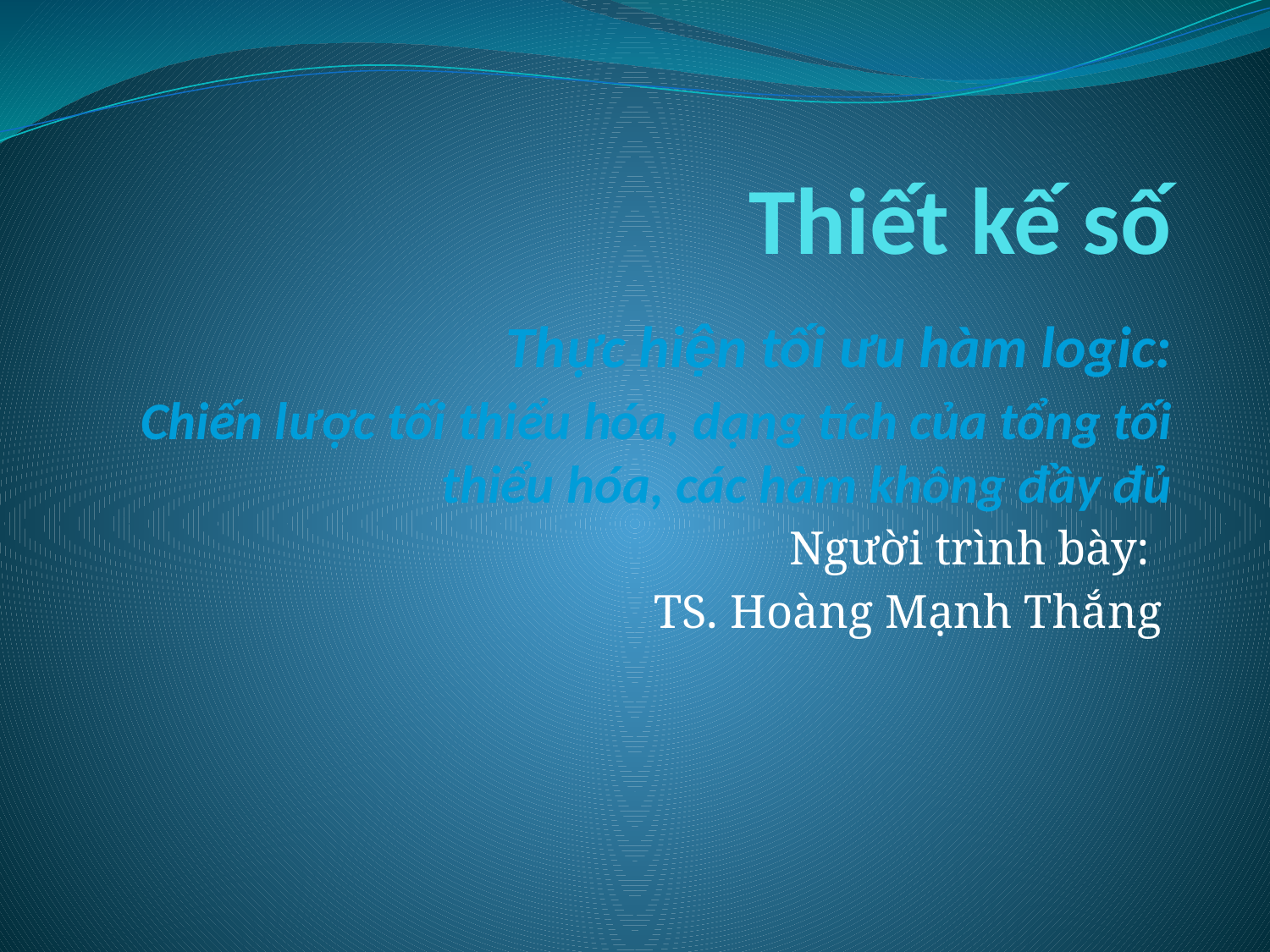

# Thiết kế số Thực hiện tối ưu hàm logic: Chiến lược tối thiểu hóa, dạng tích của tổng tối thiểu hóa, các hàm không đầy đủ

Người trình bày:
TS. Hoàng Mạnh Thắng
TexPoint fonts used in EMF: AAAAA